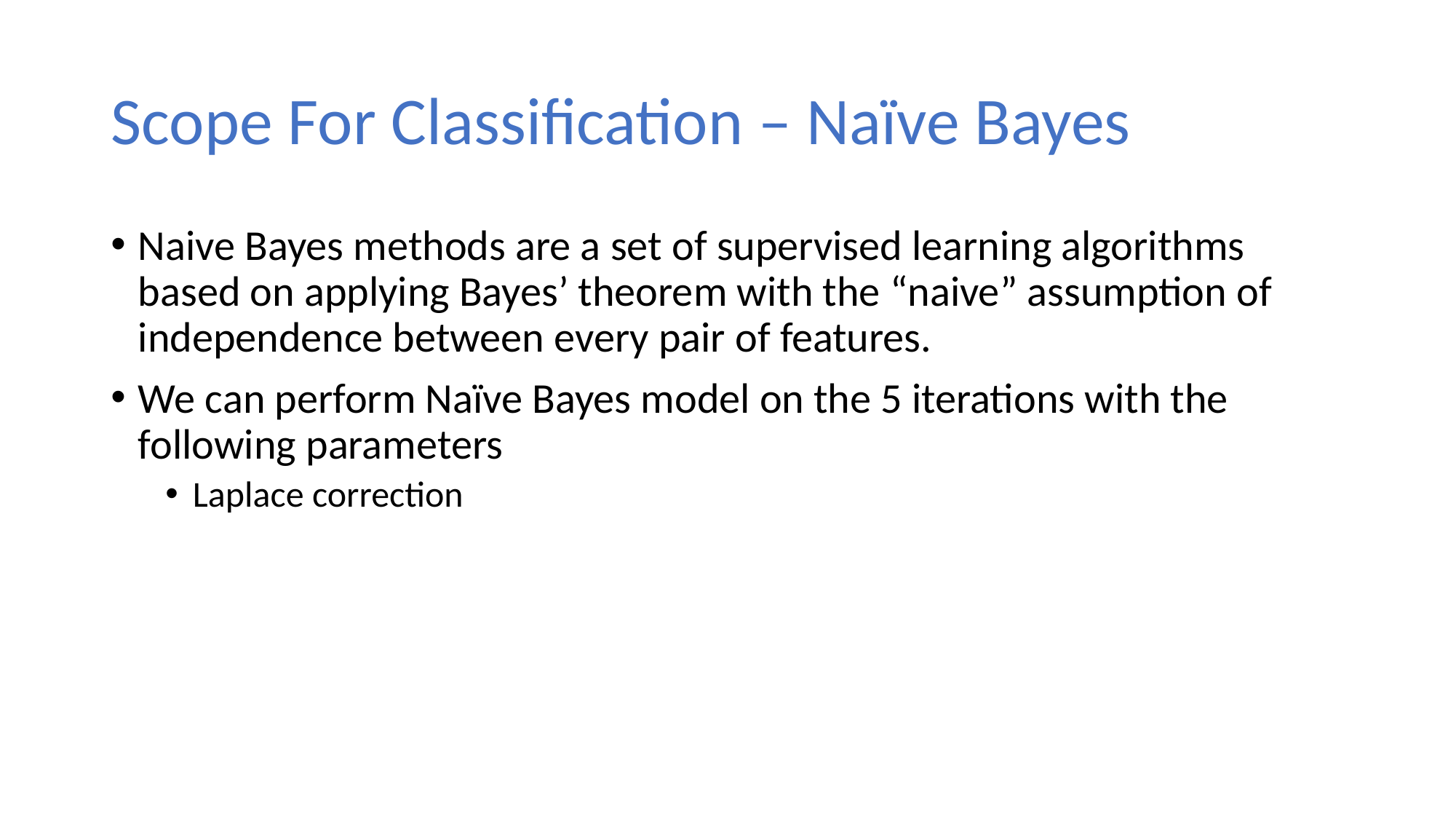

# Scope For Classification – Naïve Bayes
Naive Bayes methods are a set of supervised learning algorithms based on applying Bayes’ theorem with the “naive” assumption of independence between every pair of features.
We can perform Naïve Bayes model on the 5 iterations with the following parameters
Laplace correction